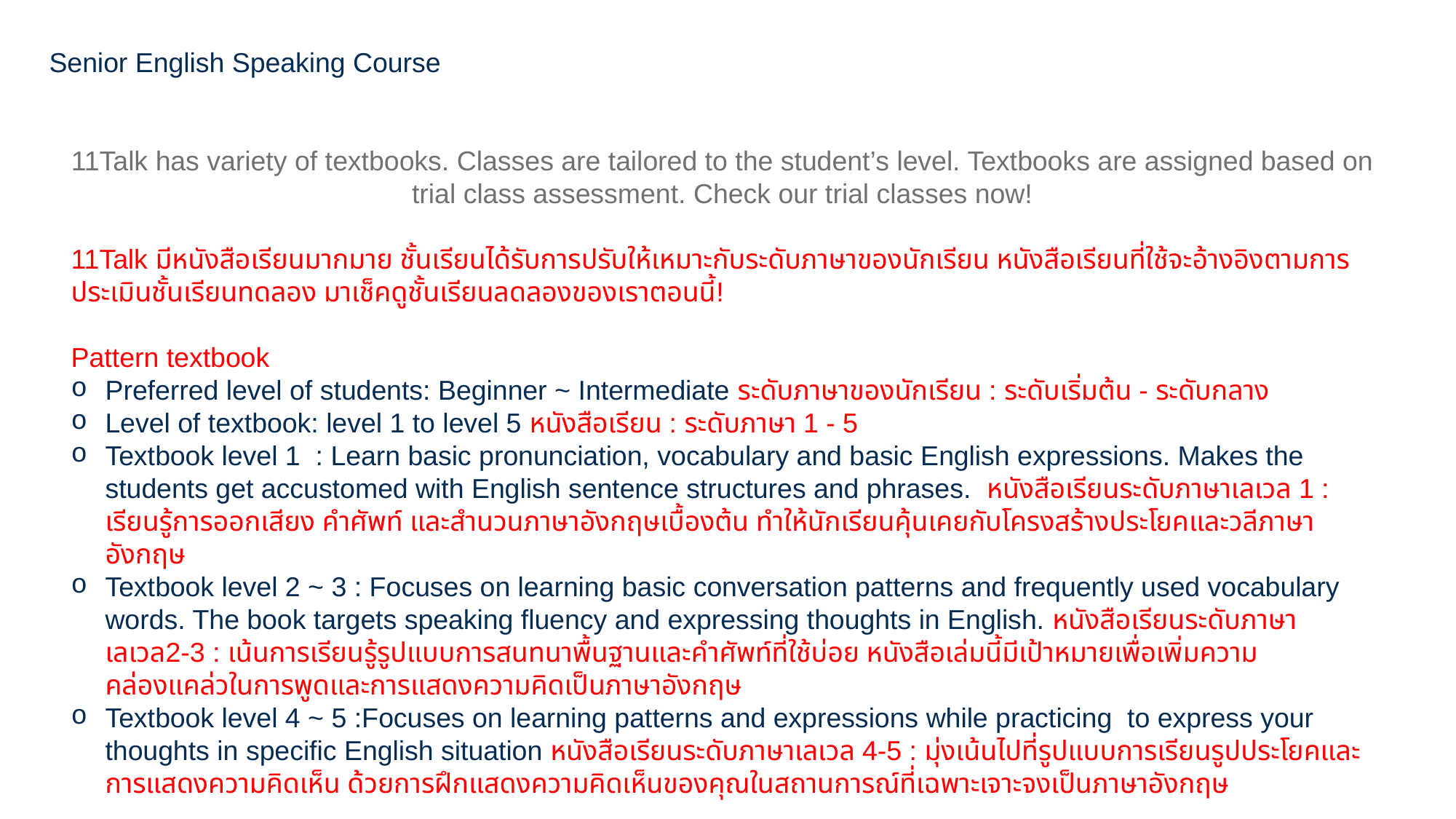

Senior English Speaking Course
11Talk has variety of textbooks. Classes are tailored to the student’s level. Textbooks are assigned based on trial class assessment. Check our trial classes now!

11Talk มีหนังสือเรียนมากมาย ชั้นเรียนได้รับการปรับให้เหมาะกับระดับภาษาของนักเรียน หนังสือเรียนที่ใช้จะอ้างอิงตามการประเมินชั้นเรียนทดลอง มาเช็คดูชั้นเรียนลดลองของเราตอนนี้!

Pattern textbook
Preferred level of students: Beginner ~ Intermediate ระดับภาษาของนักเรียน : ระดับเริ่มต้น - ระดับกลาง
Level of textbook: level 1 to level 5 หนังสือเรียน : ระดับภาษา 1 - 5
Textbook level 1  : Learn basic pronunciation, vocabulary and basic English expressions. Makes the students get accustomed with English sentence structures and phrases.  หนังสือเรียนระดับภาษาเลเวล 1 : เรียนรู้การออกเสียง คำศัพท์ และสำนวนภาษาอังกฤษเบื้องต้น ทำให้นักเรียนคุ้นเคยกับโครงสร้างประโยคและวลีภาษาอังกฤษ
Textbook level 2 ~ 3 : Focuses on learning basic conversation patterns and frequently used vocabulary words. The book targets speaking fluency and expressing thoughts in English. หนังสือเรียนระดับภาษาเลเวล2-3 : เน้นการเรียนรู้รูปแบบการสนทนาพื้นฐานและคำศัพท์ที่ใช้บ่อย หนังสือเล่มนี้มีเป้าหมายเพื่อเพิ่มความคล่องแคล่วในการพูดและการแสดงความคิดเป็นภาษาอังกฤษ
Textbook level 4 ~ 5 :Focuses on learning patterns and expressions while practicing  to express your thoughts in specific English situation หนังสือเรียนระดับภาษาเลเวล 4-5 : มุ่งเน้นไปที่รูปแบบการเรียนรูปประโยคและการแสดงความคิดเห็น ด้วยการฝึกแสดงความคิดเห็นของคุณในสถานการณ์ที่เฉพาะเจาะจงเป็นภาษาอังกฤษ